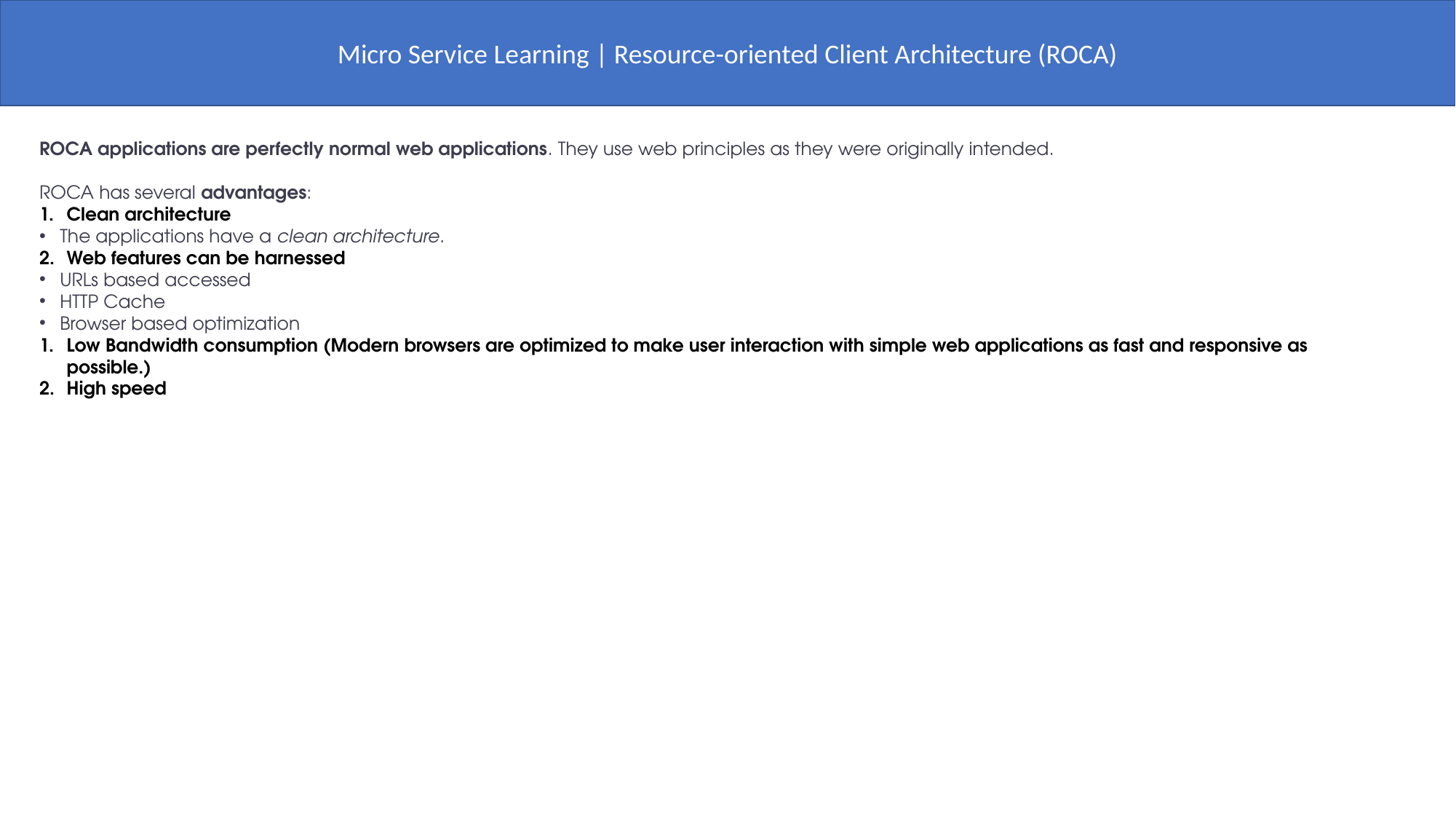

Micro Service Learning | Resource-oriented Client Architecture (ROCA)
ROCA applications are perfectly normal web applications. They use web principles as they were originally intended.

ROCA has several advantages:
Clean architecture
The applications have a clean architecture.
Web features can be harnessed
URLs based accessed
HTTP Cache
Browser based optimization
Low Bandwidth consumption (Modern browsers are optimized to make user interaction with simple web applications as fast and responsive as possible.)
High speed